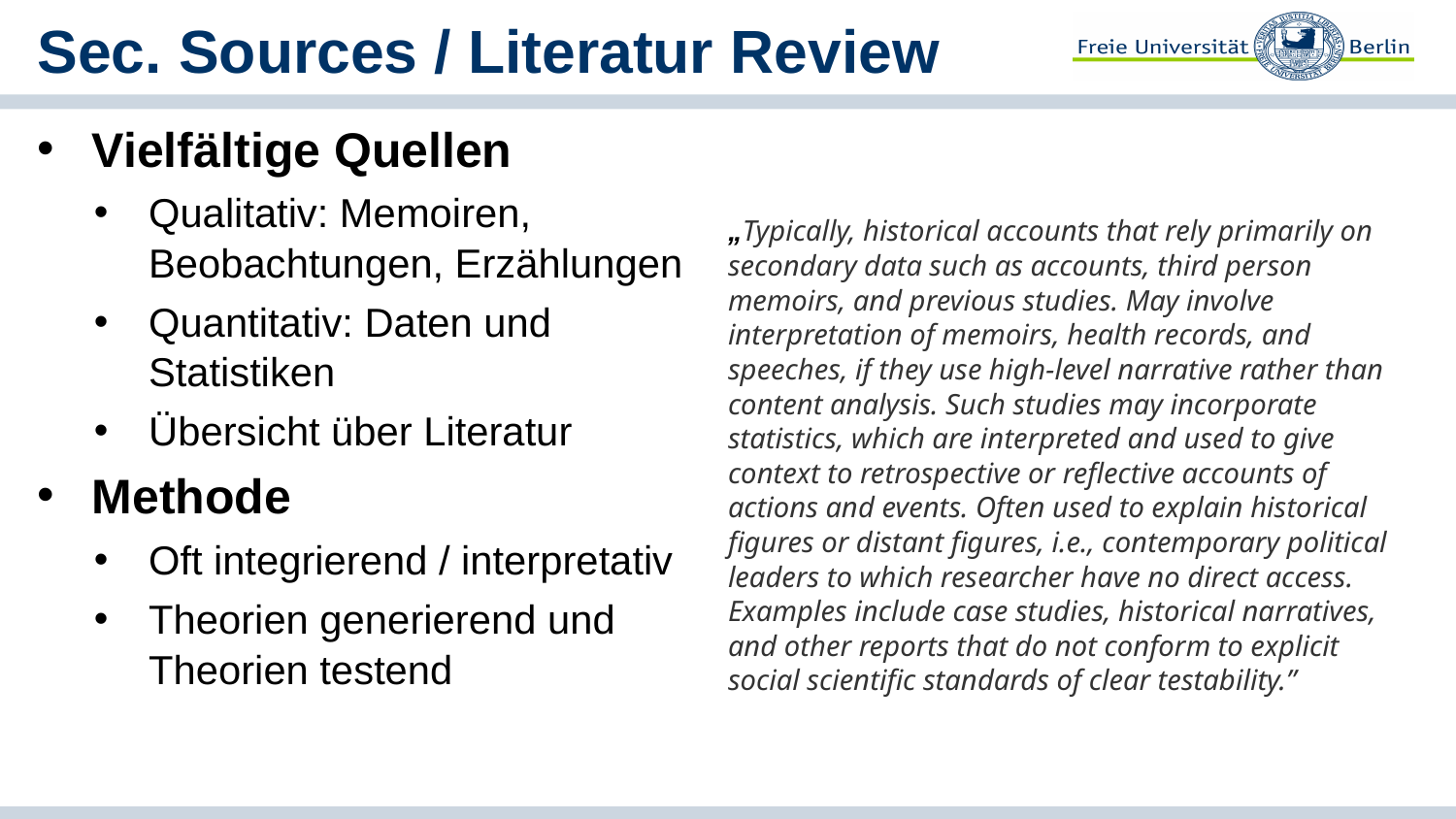

# Sec. Sources / Literatur Review
Vielfältige Quellen
Qualitativ: Memoiren, Beobachtungen, Erzählungen
Quantitativ: Daten und Statistiken
Übersicht über Literatur
Methode
Oft integrierend / interpretativ
Theorien generierend und Theorien testend

„Typically, historical accounts that rely primarily on secondary data such as accounts, third person memoirs, and previous studies. May involve interpretation of memoirs, health records, and speeches, if they use high-level narrative rather than content analysis. Such studies may incorporate statistics, which are interpreted and used to give context to retrospective or reflective accounts of actions and events. Often used to explain historical figures or distant figures, i.e., contemporary political leaders to which researcher have no direct access. Examples include case studies, historical narratives, and other reports that do not conform to explicit social scientific standards of clear testability.”